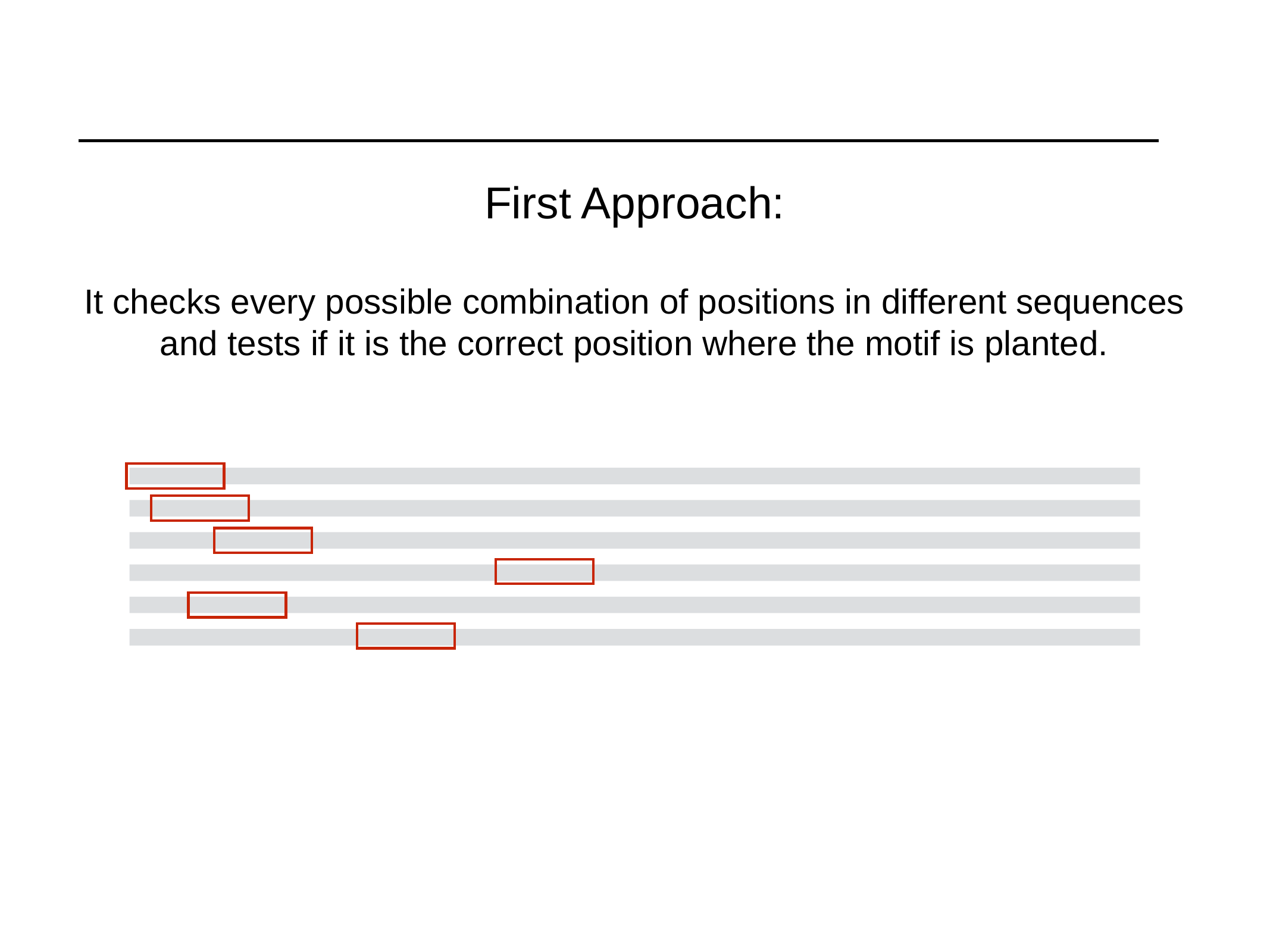

First Approach:
It checks every possible combination of positions in different sequences and tests if it is the correct position where the motif is planted.